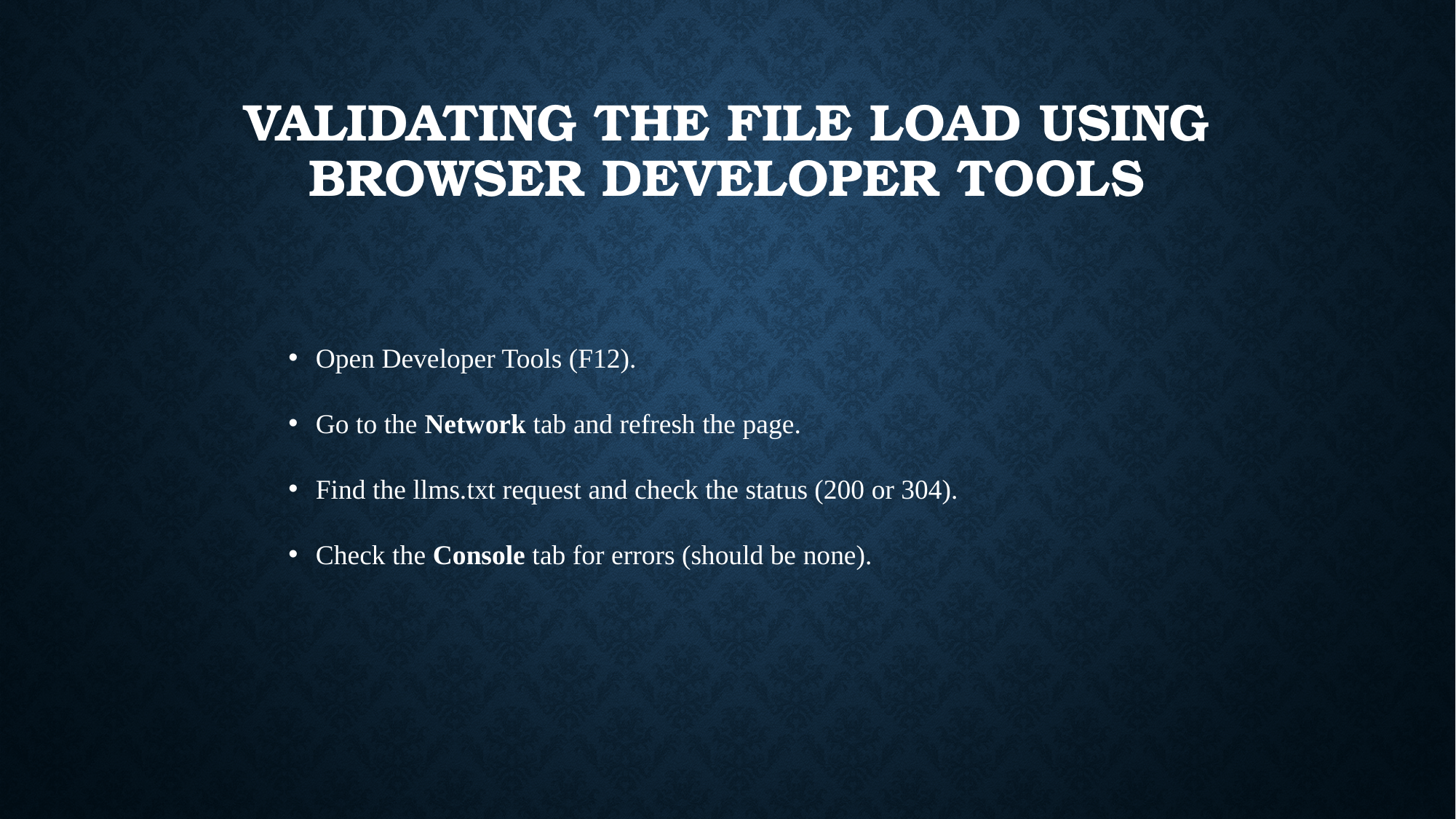

# Validating the file load using browser developer tools
Open Developer Tools (F12).

Go to the Network tab and refresh the page.

Find the llms.txt request and check the status (200 or 304).

Check the Console tab for errors (should be none).